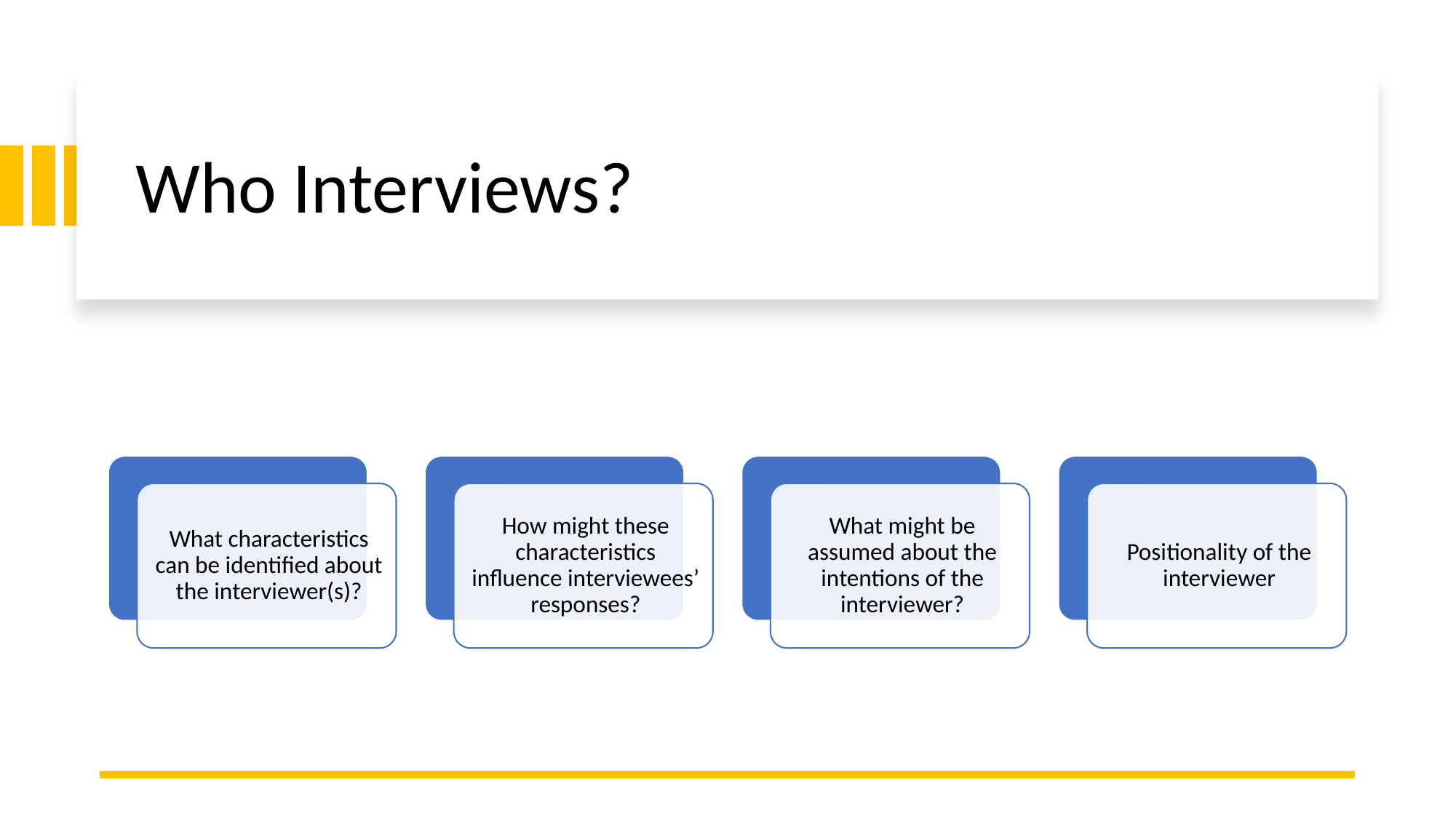

# Who Interviews?

What characteristics can be identified about the interviewer(s)?
How might these characteristics influence interviewees’ responses?
What might be assumed about the intentions of the interviewer?
Positionality of the interviewer